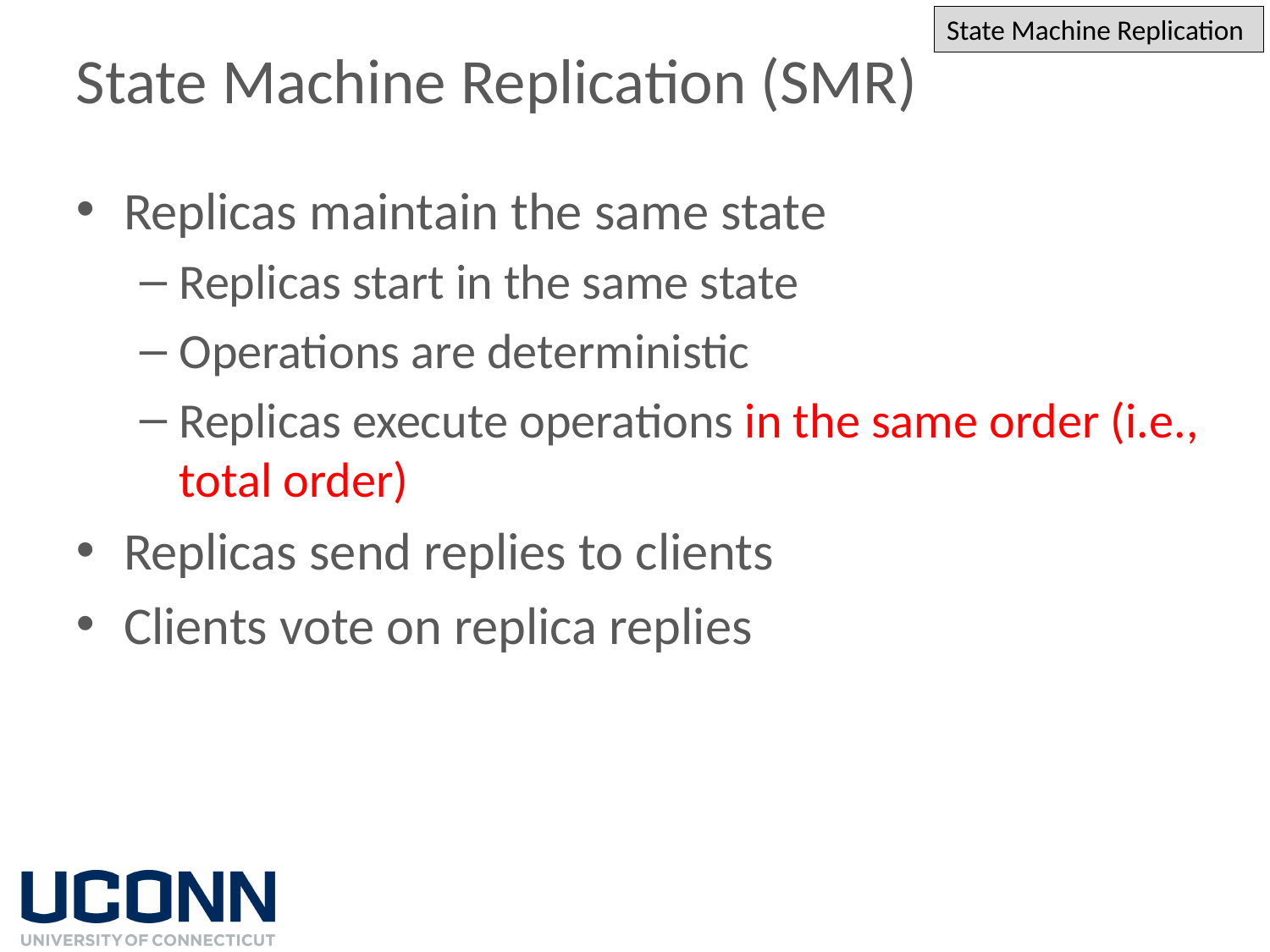

State Machine Replication
# State Machine Replication (SMR)
Replicas maintain the same state
Replicas start in the same state
Operations are deterministic
Replicas execute operations in the same order (i.e., total order)
Replicas send replies to clients
Clients vote on replica replies